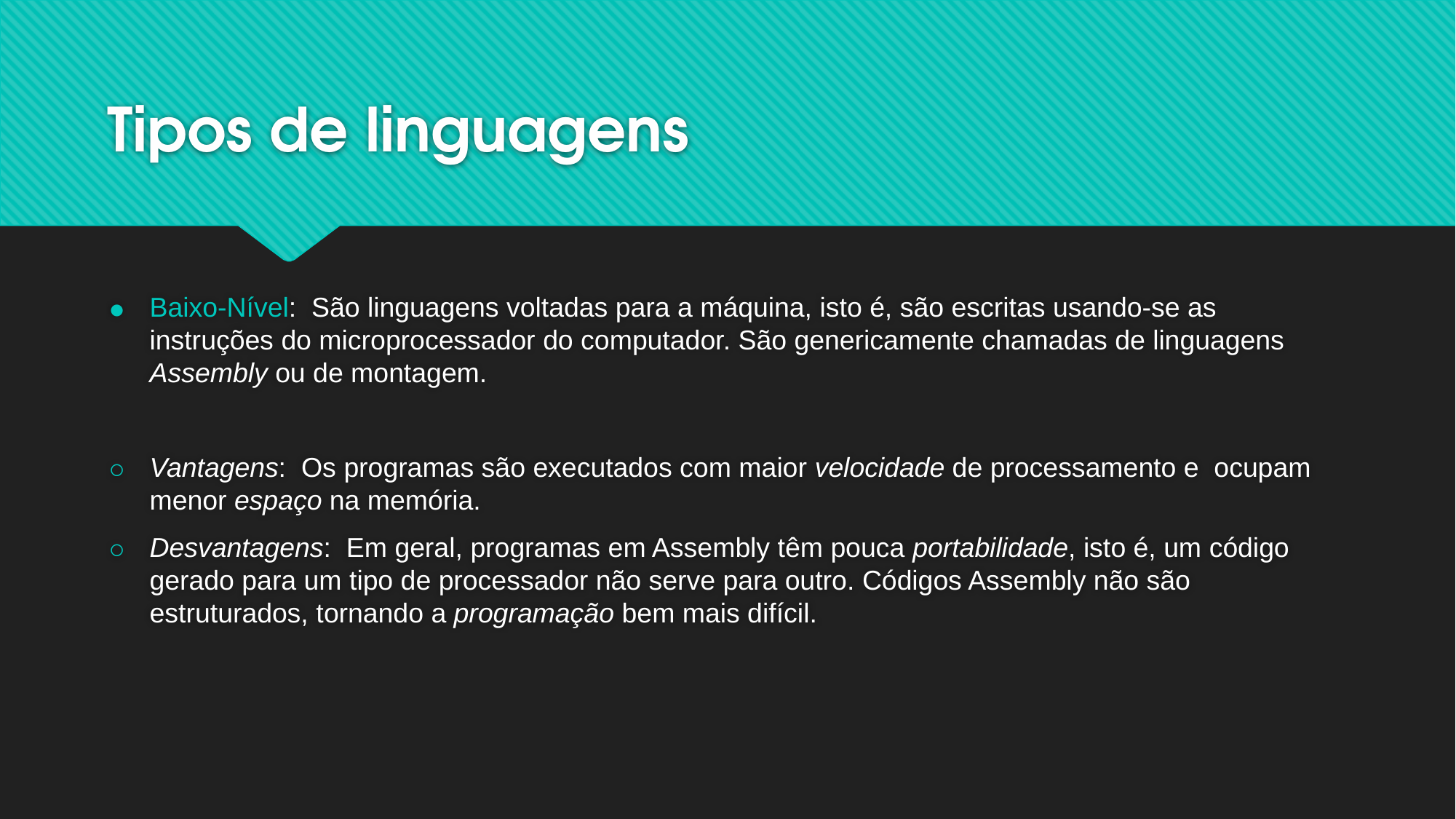

# Tipos de linguagens
Baixo-Nível:  São linguagens voltadas para a máquina, isto é, são escritas usando-se as instruções do microprocessador do computador. São genericamente chamadas de linguagens Assembly ou de montagem.

Vantagens:  Os programas são executados com maior velocidade de processamento e  ocupam menor espaço na memória.
Desvantagens:  Em geral, programas em Assembly têm pouca portabilidade, isto é, um código gerado para um tipo de processador não serve para outro. Códigos Assembly não são estruturados, tornando a programação bem mais difícil.